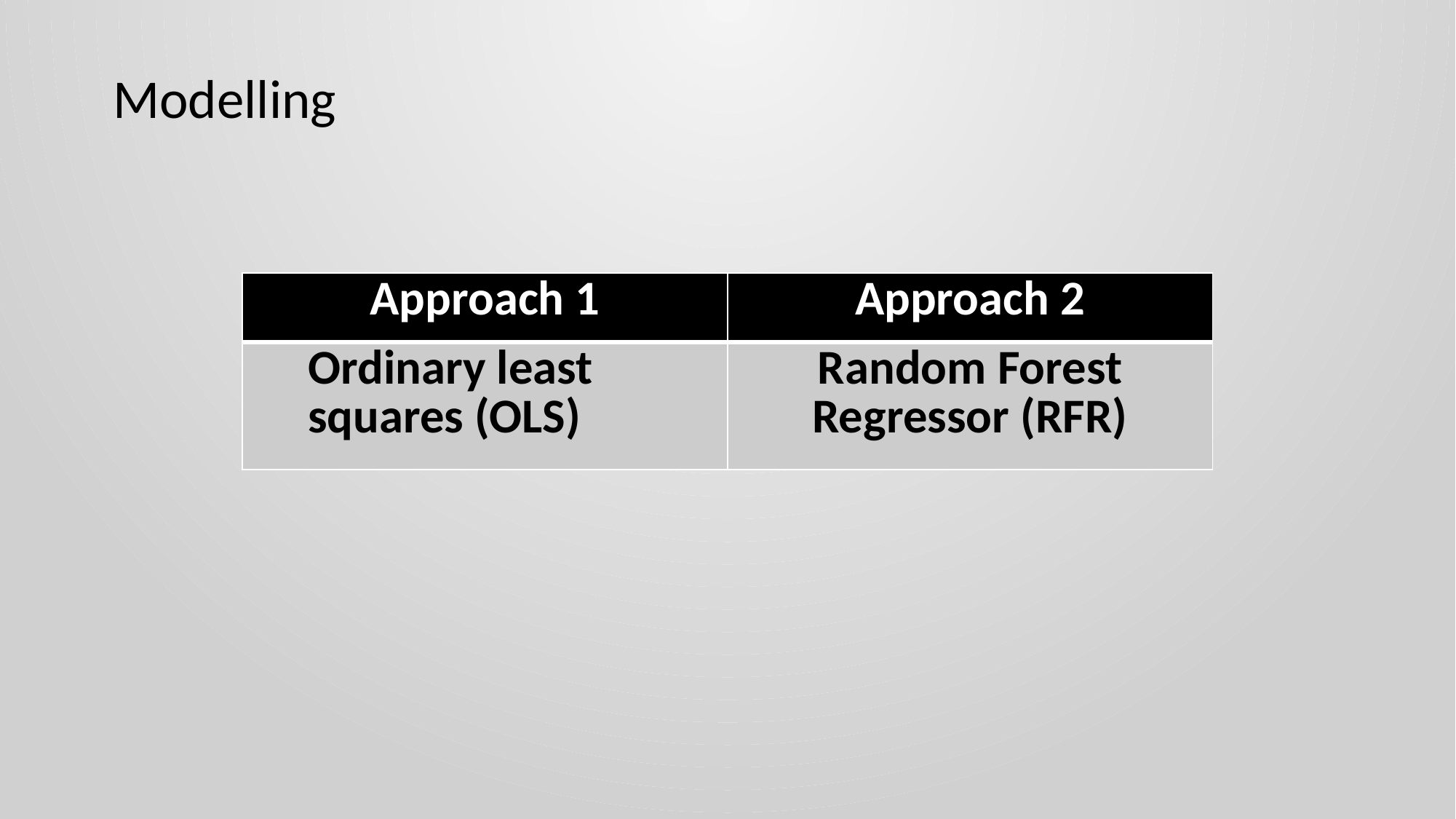

Modelling
| Approach 1 | Approach 2 |
| --- | --- |
| Ordinary least squares (OLS) | Random Forest Regressor (RFR) |